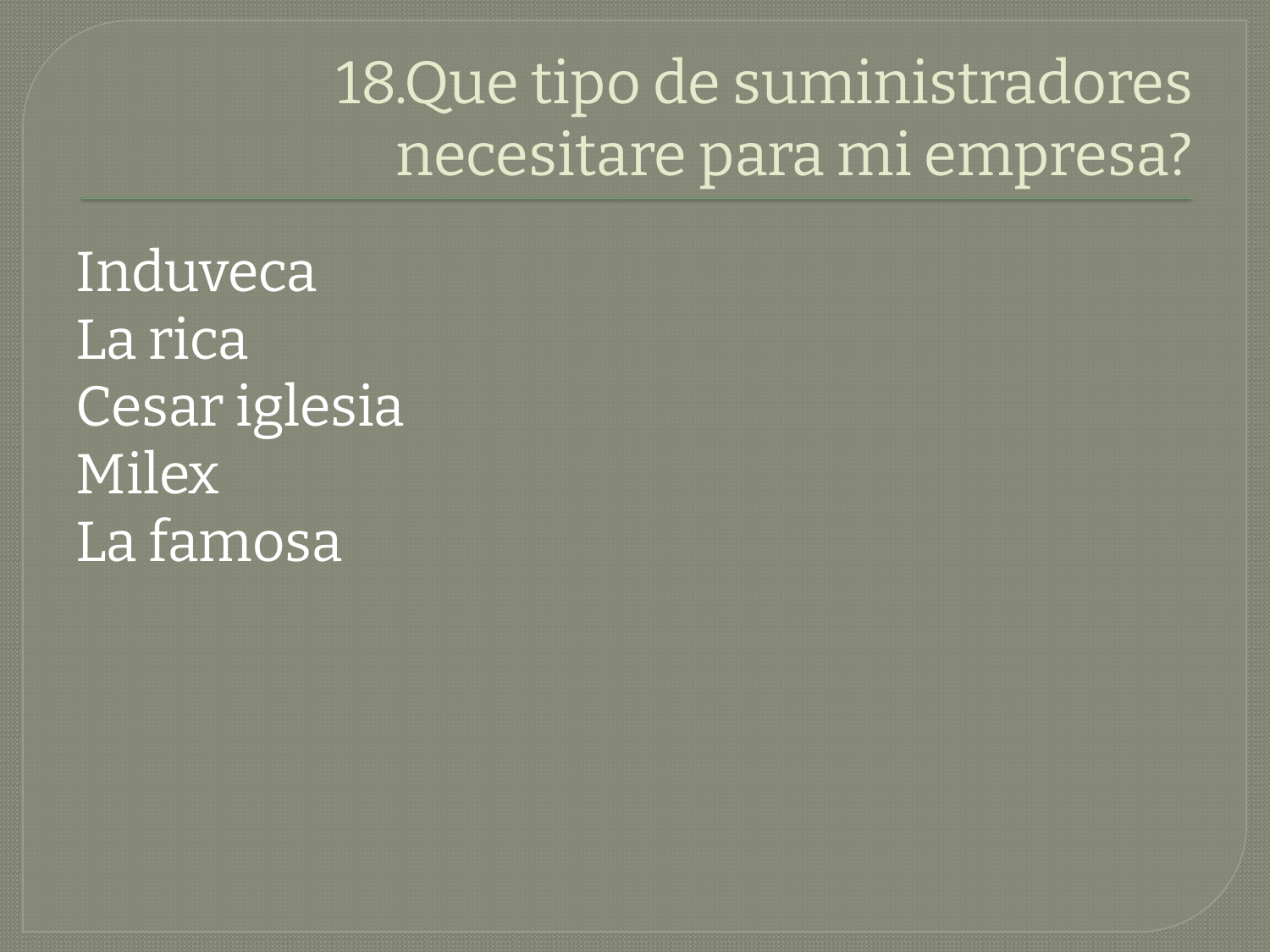

# 18.Que tipo de suministradores necesitare para mi empresa?
Induveca
La rica
Cesar iglesia
Milex
La famosa